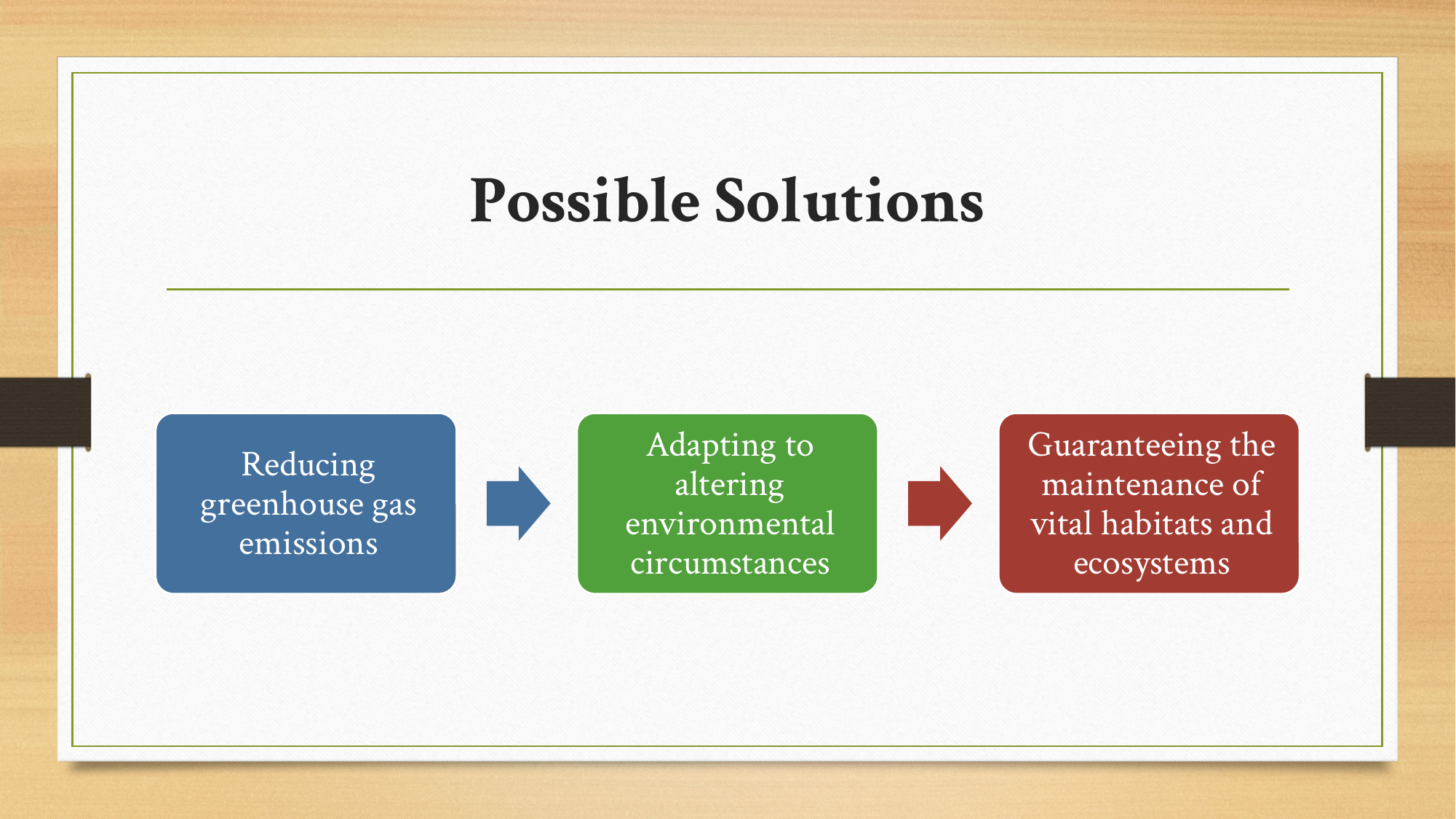

# Possible Solutions
Reducing greenhouse gas emissions

Adapting to altering environmental circumstances

Guaranteeing the maintenance of vital habitats and ecosystems